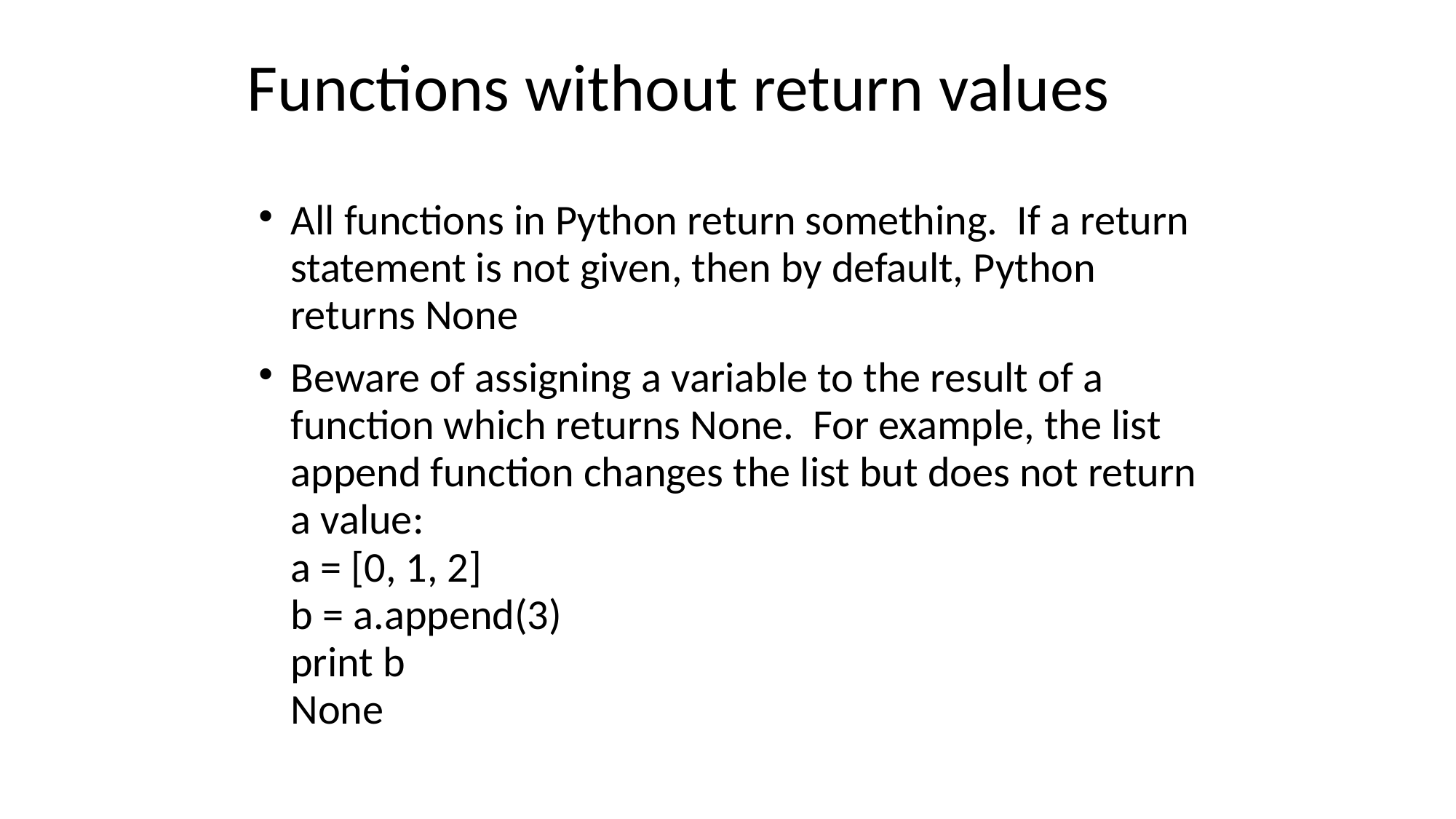

# Functions without return values
All functions in Python return something.  If a return statement is not given, then by default, Python returns None
Beware of assigning a variable to the result of a function which returns None.  For example, the list append function changes the list but does not return a value:
a = [0, 1, 2]
b = a.append(3)
print b
None